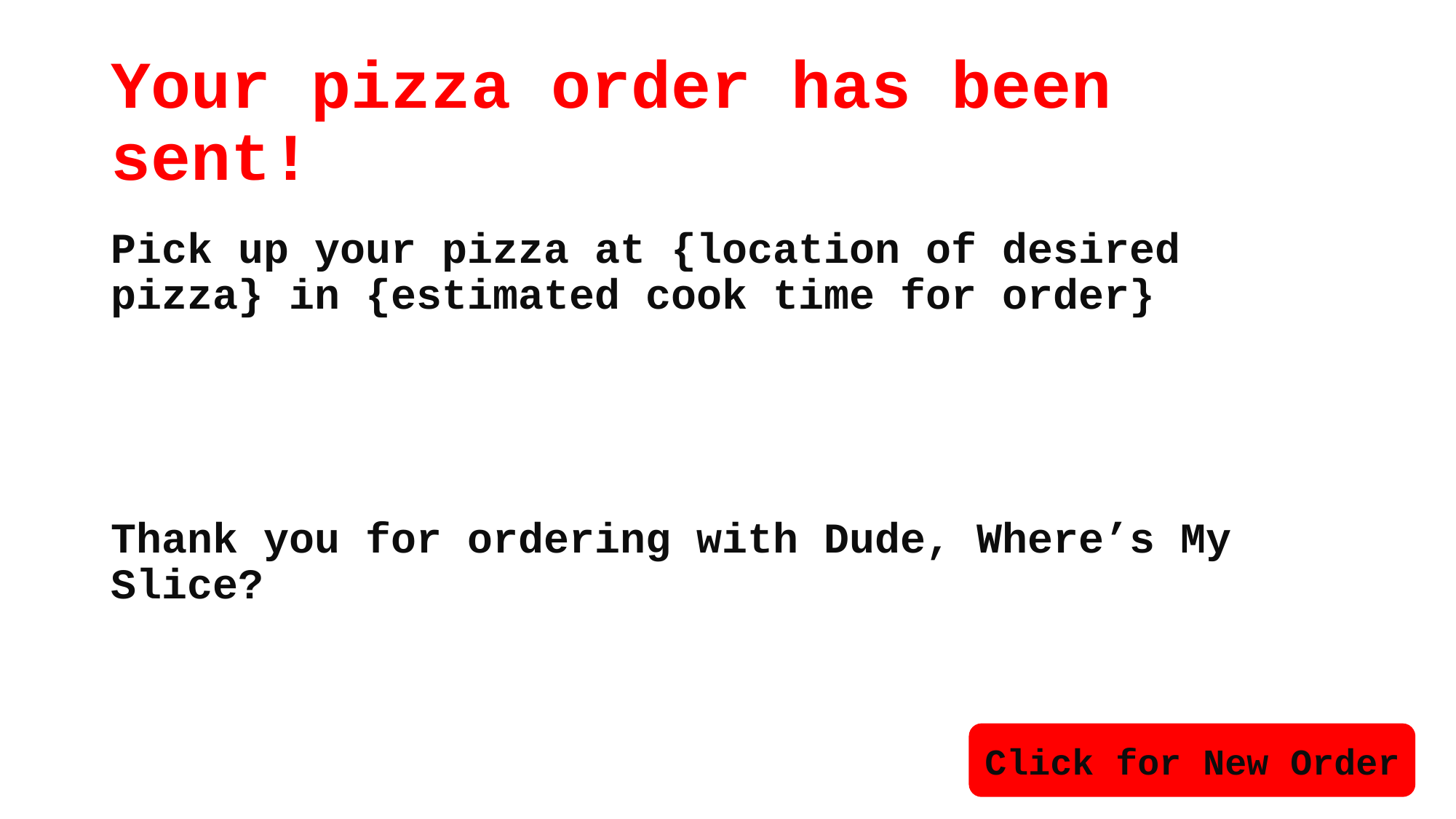

# Your pizza order has been sent!
Pick up your pizza at {location of desired pizza} in {estimated cook time for order}

Thank you for ordering with Dude, Where’s My Slice?

Click for New Order